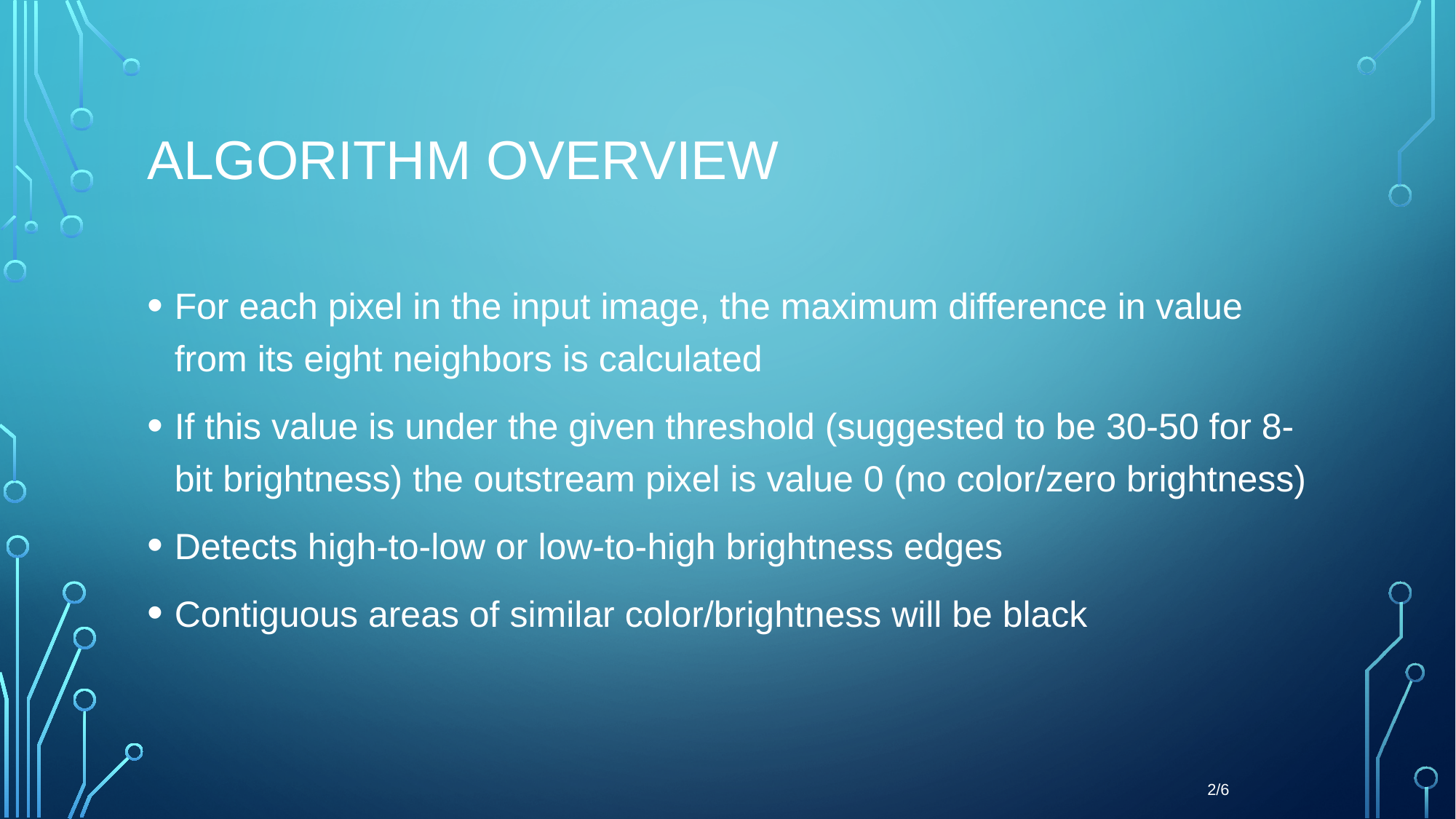

# Algorithm Overview
For each pixel in the input image, the maximum difference in value from its eight neighbors is calculated
If this value is under the given threshold (suggested to be 30-50 for 8-bit brightness) the outstream pixel is value 0 (no color/zero brightness)
Detects high-to-low or low-to-high brightness edges
Contiguous areas of similar color/brightness will be black
2/6